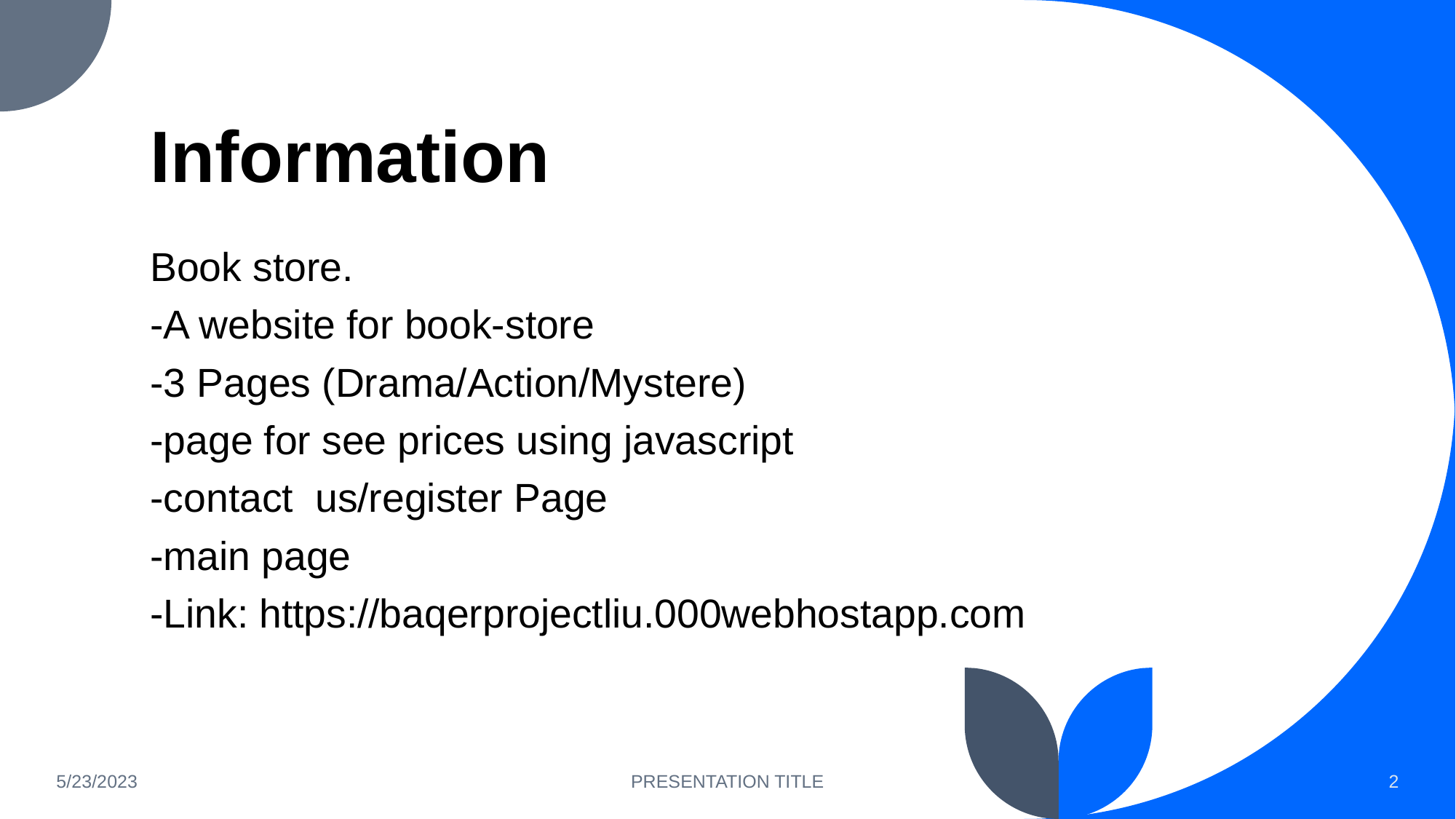

# Information
Book store.
-A website for book-store
-3 Pages (Drama/Action/Mystere)
-page for see prices using javascript
-contact  us/register Page
-main page
-Link: https://baqerprojectliu.000webhostapp.com

5/23/2023
PRESENTATION TITLE
2